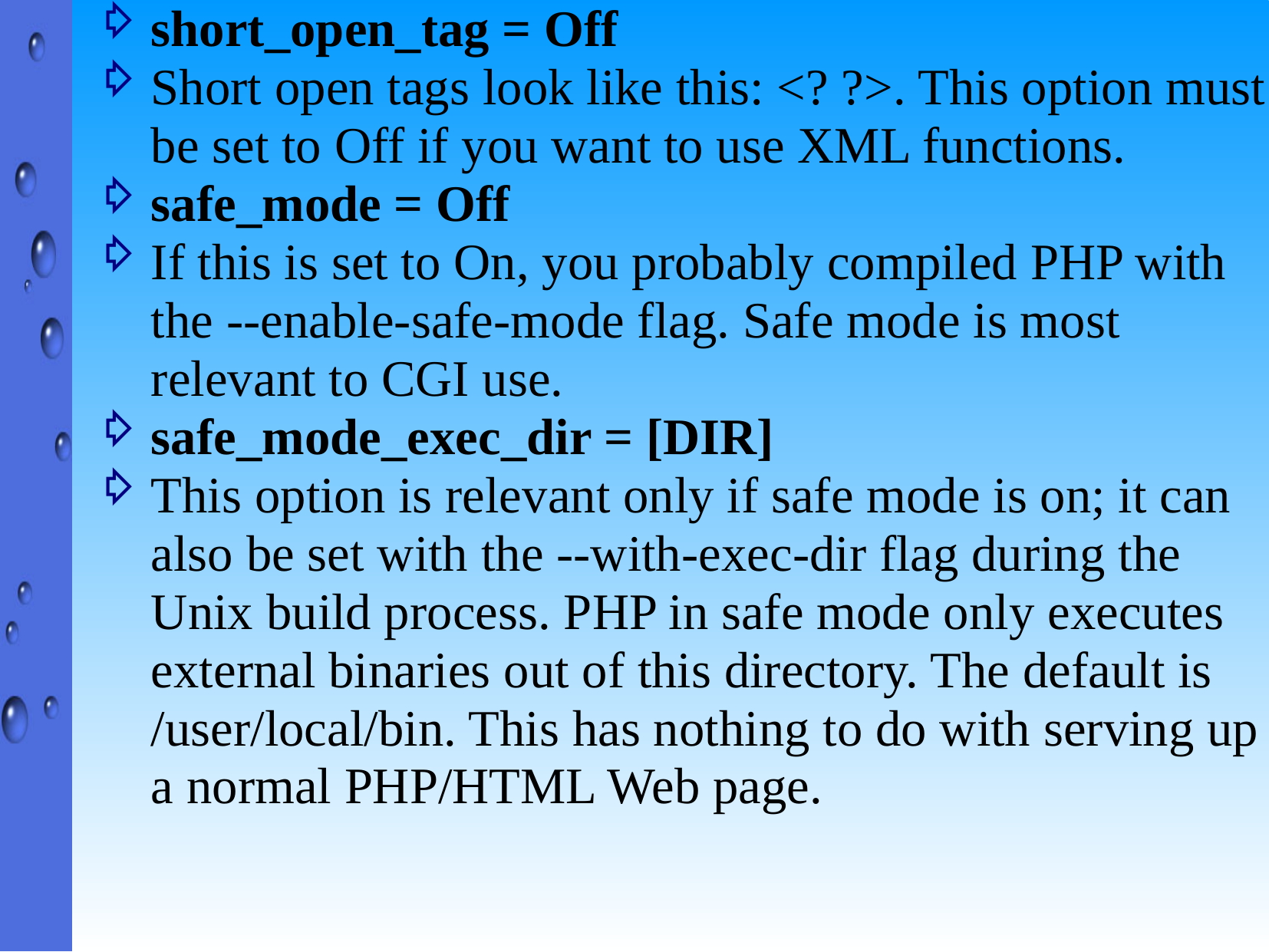

short_open_tag = Off
Short open tags look like this: <? ?>. This option must be set to Off if you want to use XML functions.
safe_mode = Off
If this is set to On, you probably compiled PHP with the --enable-safe-mode flag. Safe mode is most relevant to CGI use.
safe_mode_exec_dir = [DIR]
This option is relevant only if safe mode is on; it can also be set with the --with-exec-dir flag during the Unix build process. PHP in safe mode only executes external binaries out of this directory. The default is /user/local/bin. This has nothing to do with serving up a normal PHP/HTML Web page.